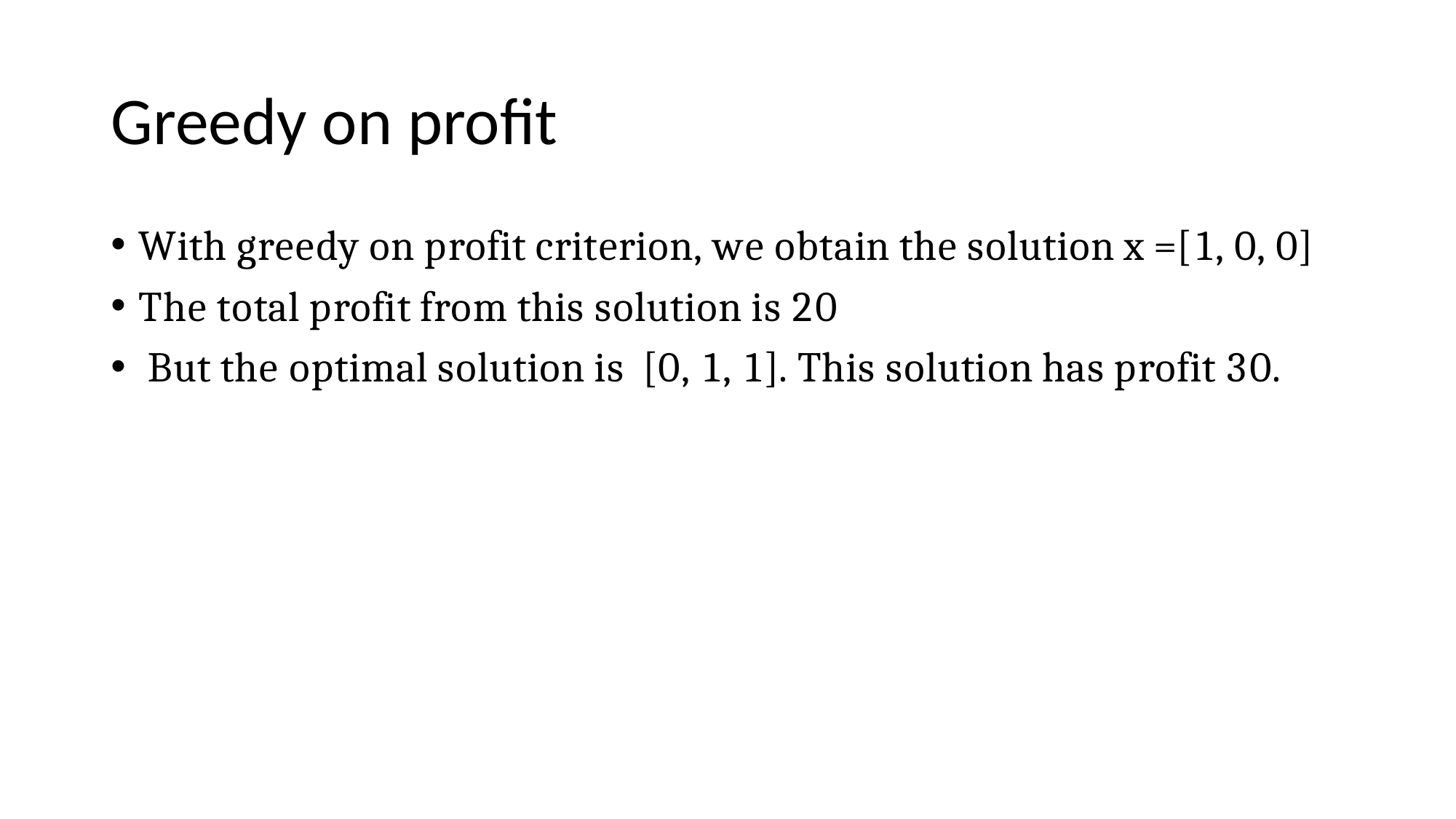

# Greedy on profit
With greedy on profit criterion, we obtain the solution x =[1, 0, 0]
The total profit from this solution is 20
 But the optimal solution is  [0, 1, 1]. This solution has profit 30.